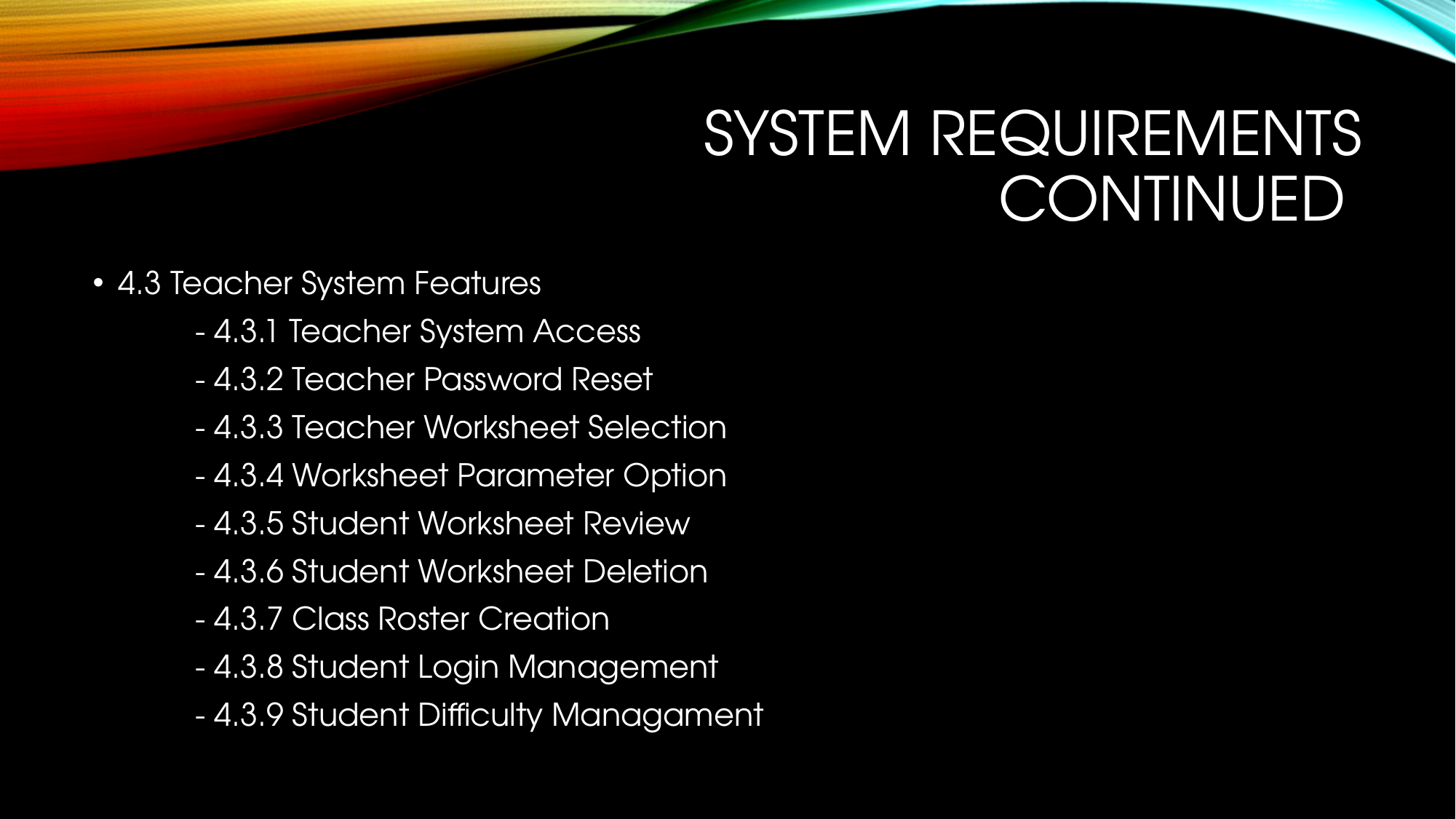

# System Requirements Continued
4.3 Teacher System Features
	- 4.3.1 Teacher System Access
	- 4.3.2 Teacher Password Reset
	- 4.3.3 Teacher Worksheet Selection
	- 4.3.4 Worksheet Parameter Option
	- 4.3.5 Student Worksheet Review
	- 4.3.6 Student Worksheet Deletion
	- 4.3.7 Class Roster Creation
	- 4.3.8 Student Login Management
	- 4.3.9 Student Difficulty Managament